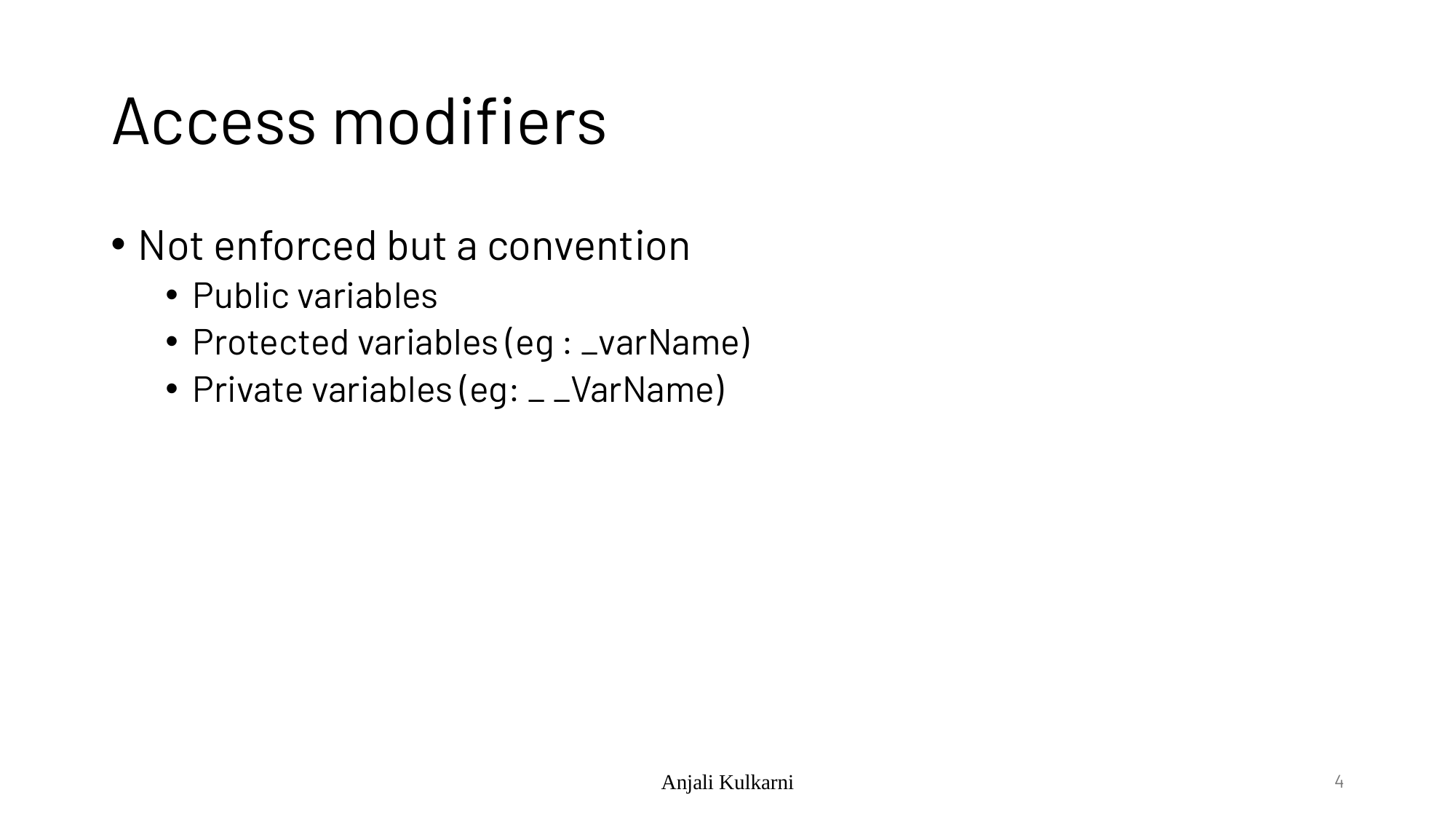

# Access modifiers
Not enforced but a convention
Public variables
Protected variables (eg : _varName)
Private variables (eg: _ _VarName)

Anjali Kulkarni
4